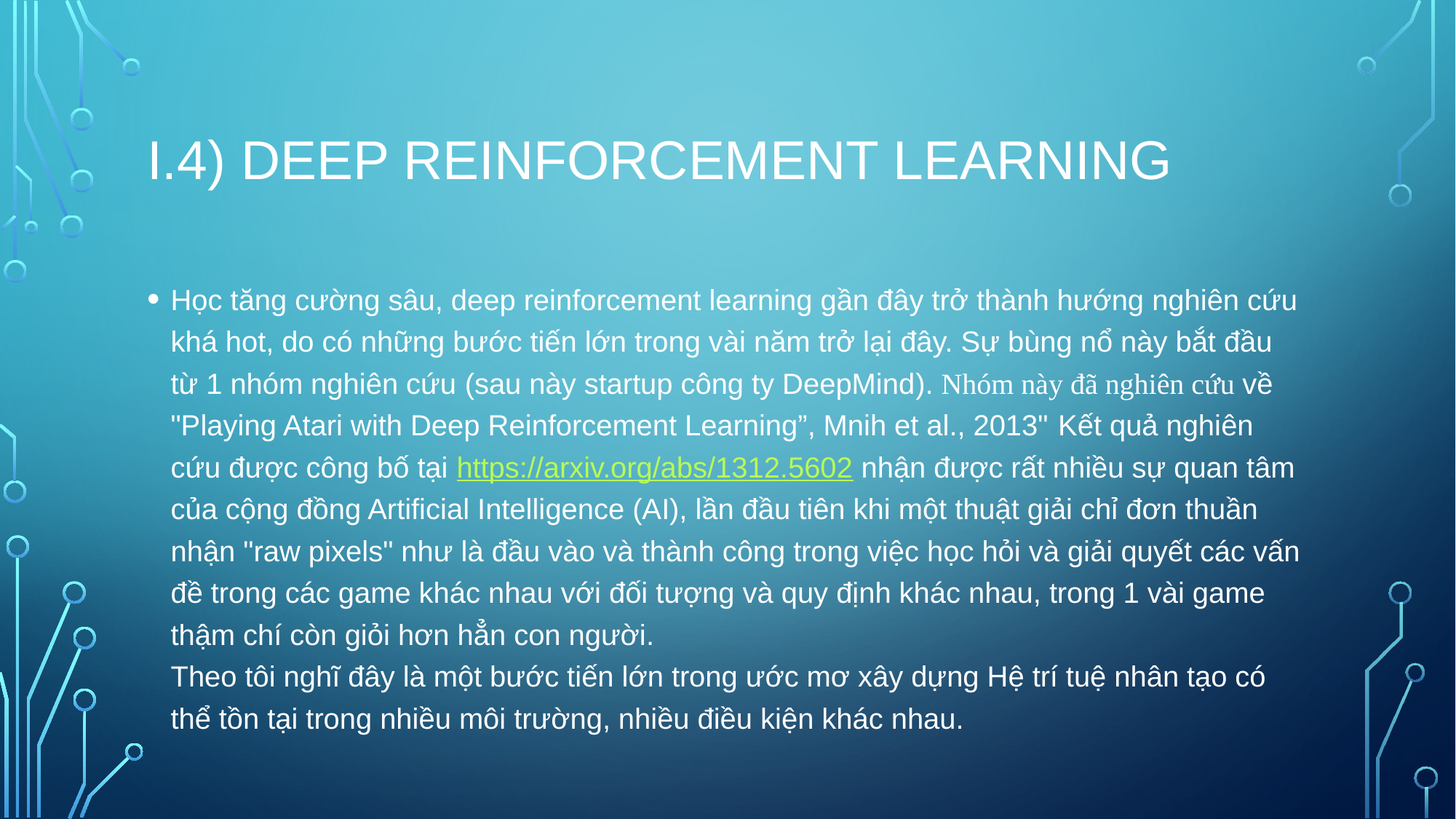

# I.4) Deep Reinforcement Learning
Học tăng cường sâu, deep reinforcement learning gần đây trở thành hướng nghiên cứu khá hot, do có những bước tiến lớn trong vài năm trở lại đây. Sự bùng nổ này bắt đầu từ 1 nhóm nghiên cứu (sau này startup công ty DeepMind). Nhóm này đã nghiên cứu về "Playing Atari with Deep Reinforcement Learning”, Mnih et al., 2013" Kết quả nghiên cứu được công bố tại https://arxiv.org/abs/1312.5602 nhận được rất nhiều sự quan tâm của cộng đồng Artificial Intelligence (AI), lần đầu tiên khi một thuật giải chỉ đơn thuần nhận "raw pixels" như là đầu vào và thành công trong việc học hỏi và giải quyết các vấn đề trong các game khác nhau với đối tượng và quy định khác nhau, trong 1 vài game thậm chí còn giỏi hơn hẳn con người.
Theo tôi nghĩ đây là một bước tiến lớn trong ước mơ xây dựng Hệ trí tuệ nhân tạo có thể tồn tại trong nhiều môi trường, nhiều điều kiện khác nhau.